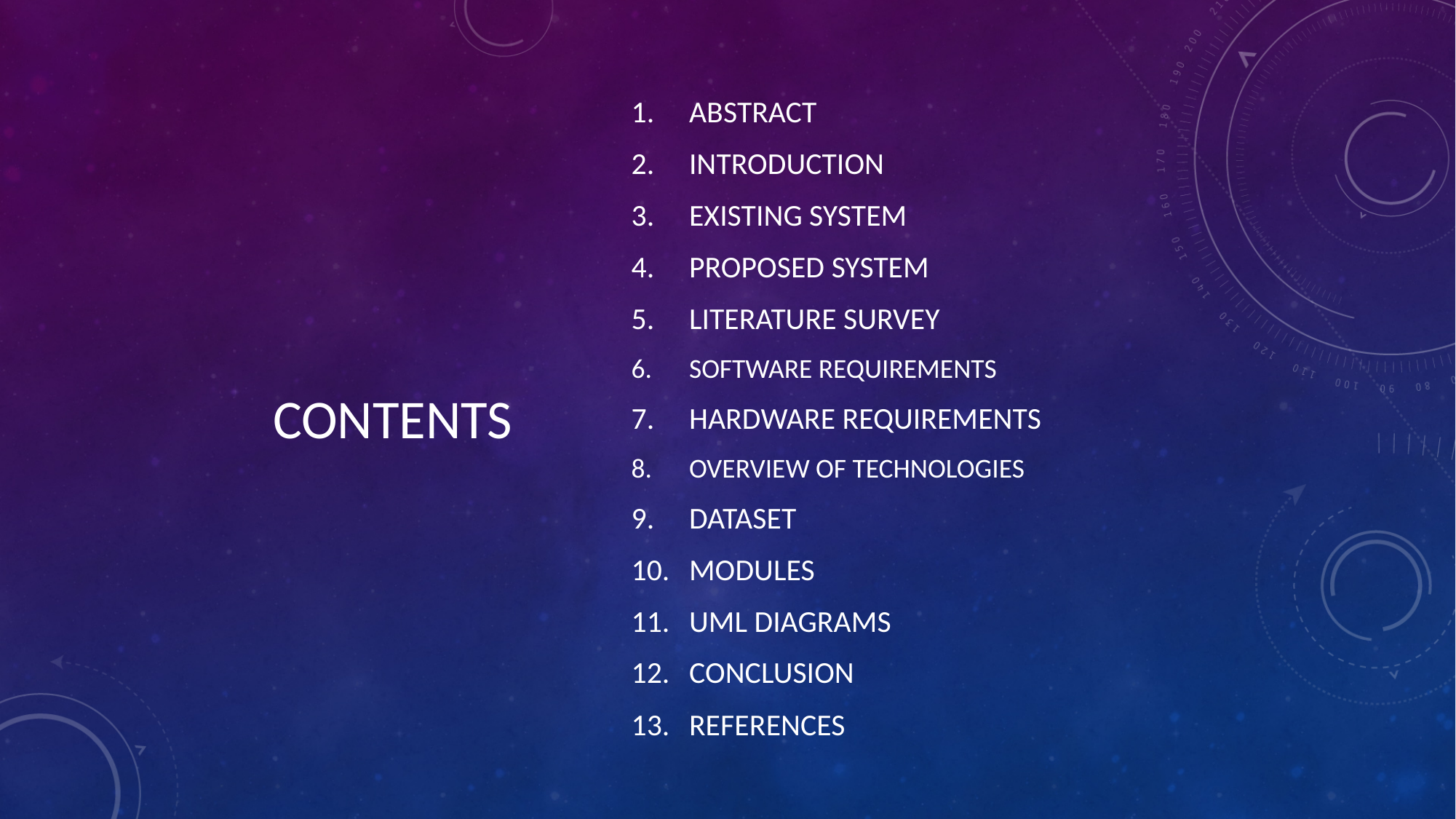

ABSTRACT
INTRODUCTION
EXISTING SYSTEM
PROPOSED SYSTEM
LITERATURE SURVEY
SOFTWARE REQUIREMENTS
HARDWARE REQUIREMENTS
OVERVIEW OF TECHNOLOGIES
DATASET
MODULES
UML DIAGRAMS
CONCLUSION
REFERENCES
# Contents